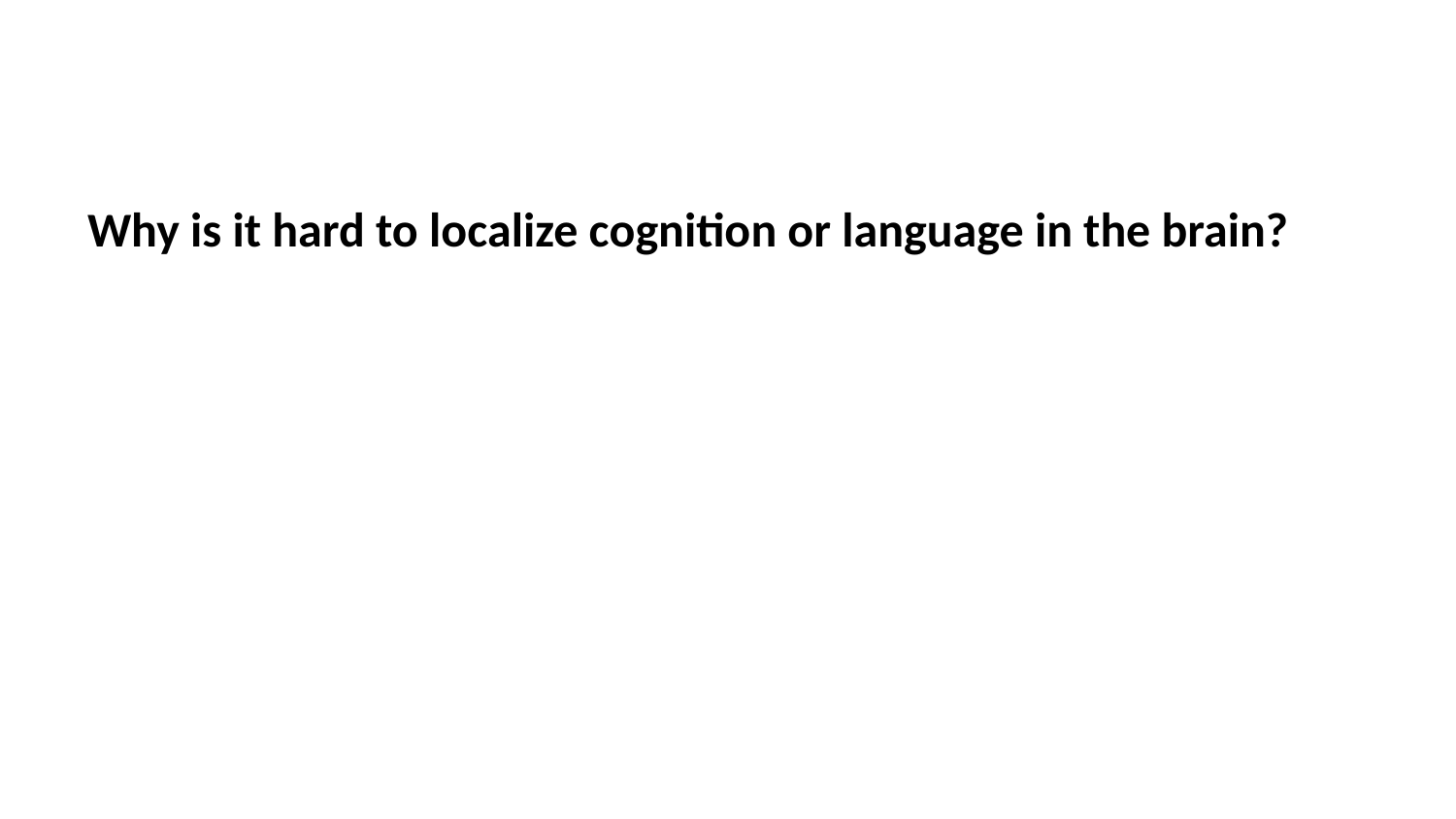

Why is it hard to localize cognition or language in the brain?